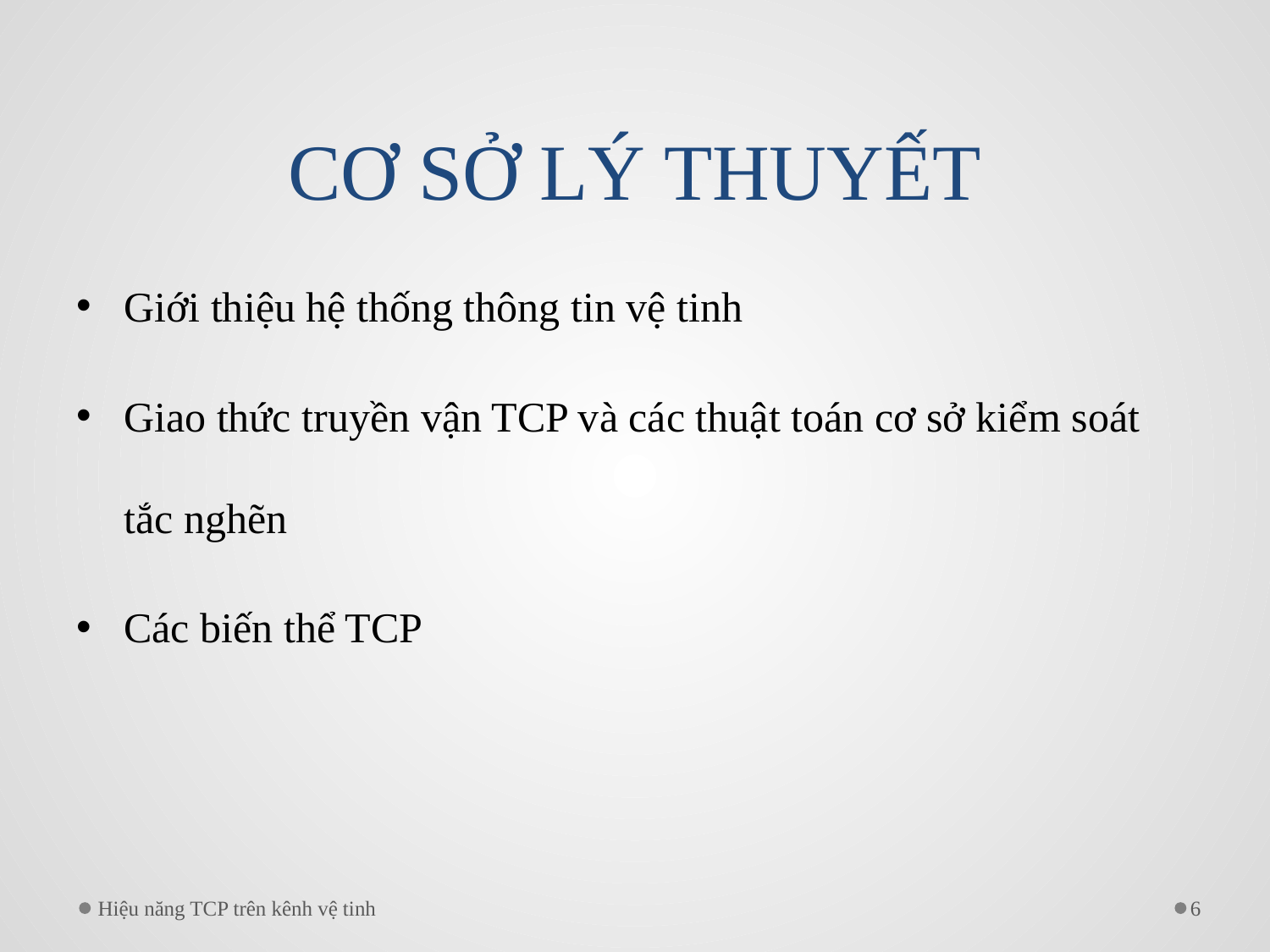

# CƠ SỞ LÝ THUYẾT
Giới thiệu hệ thống thông tin vệ tinh
Giao thức truyền vận TCP và các thuật toán cơ sở kiểm soát tắc nghẽn
Các biến thể TCP
Hiệu năng TCP trên kênh vệ tinh
6